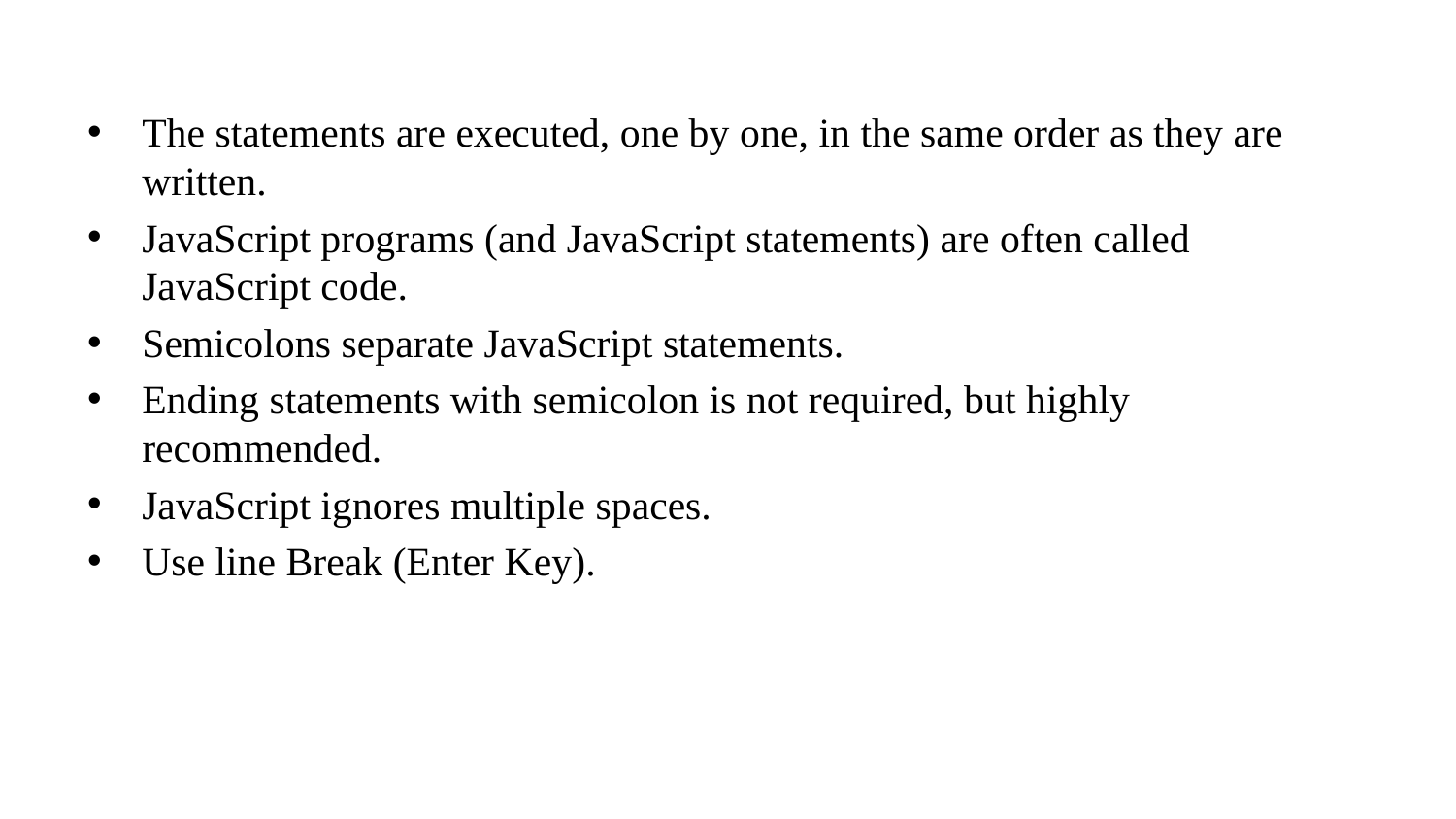

The statements are executed, one by one, in the same order as they are written.
JavaScript programs (and JavaScript statements) are often called JavaScript code.
Semicolons separate JavaScript statements.
Ending statements with semicolon is not required, but highly recommended.
JavaScript ignores multiple spaces.
Use line Break (Enter Key).